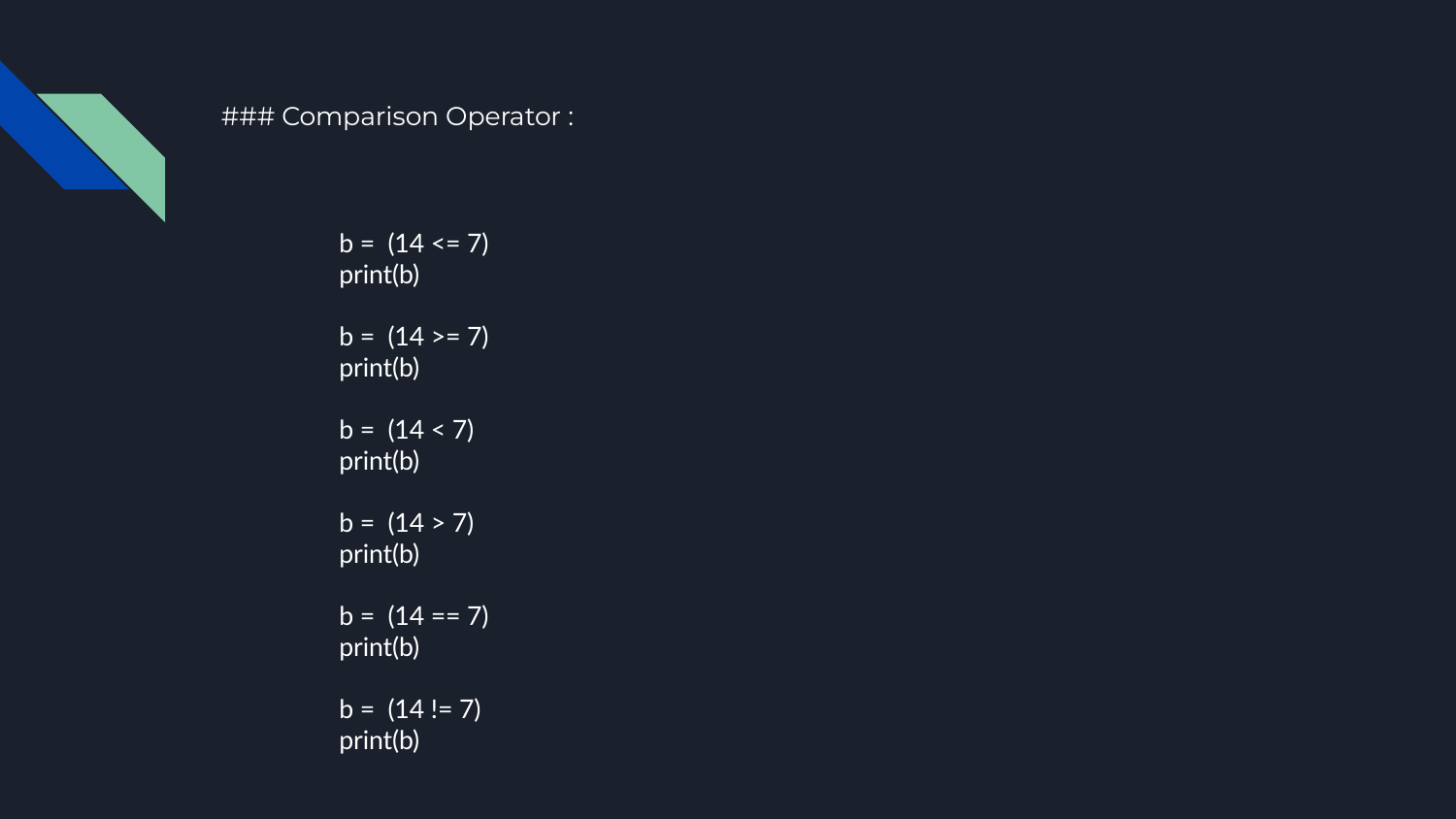

### Comparison Operator :

b =  (14 <= 7)
print(b)

b =  (14 >= 7)
print(b)

b =  (14 < 7)
print(b)

b =  (14 > 7)
print(b)

b =  (14 == 7)
print(b)

b =  (14 != 7)
print(b)